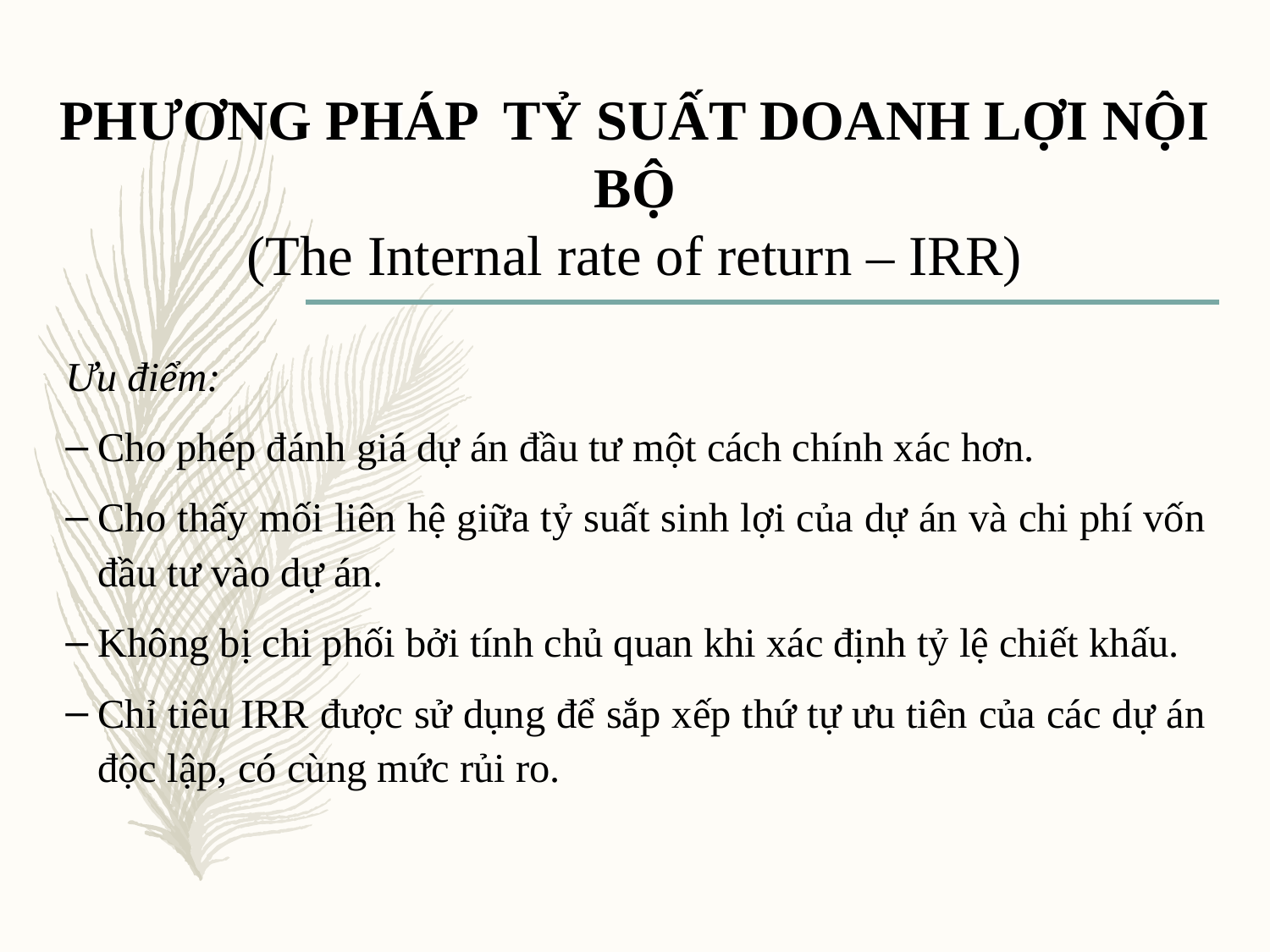

PHƯƠNG PHÁP  TỶ SUẤT DOANH LỢI NỘI BỘ
(The Internal rate of return – IRR)
Ưu điểm:
Cho phép đánh giá dự án đầu tư một cách chính xác hơn.
Cho thấy mối liên hệ giữa tỷ suất sinh lợi của dự án và chi phí vốn đầu tư vào dự án.
Không bị chi phối bởi tính chủ quan khi xác định tỷ lệ chiết khấu.
Chỉ tiêu IRR được sử dụng để sắp xếp thứ tự ưu tiên của các dự án độc lập, có cùng mức rủi ro.